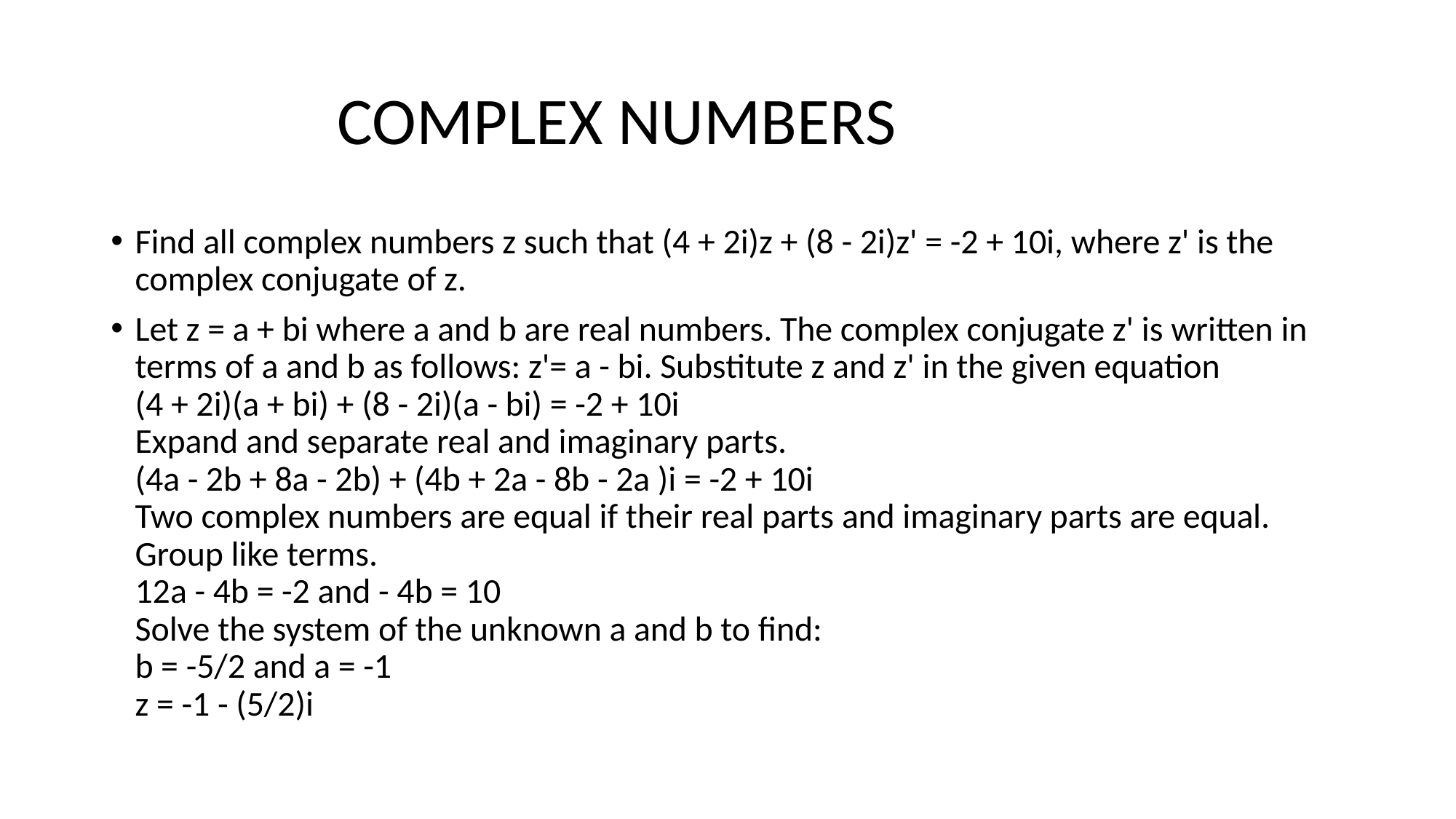

# COMPLEX NUMBERS
Find all complex numbers z such that (4 + 2i)z + (8 - 2i)z' = -2 + 10i, where z' is the complex conjugate of z.
Let z = a + bi where a and b are real numbers. The complex conjugate z' is written in terms of a and b as follows: z'= a - bi. Substitute z and z' in the given equation
(4 + 2i)(a + bi) + (8 - 2i)(a - bi) = -2 + 10i
Expand and separate real and imaginary parts.
(4a - 2b + 8a - 2b) + (4b + 2a - 8b - 2a )i = -2 + 10i
Two complex numbers are equal if their real parts and imaginary parts are equal. Group like terms.
12a - 4b = -2 and - 4b = 10
Solve the system of the unknown a and b to find:
b = -5/2 and a = -1
z = -1 - (5/2)i